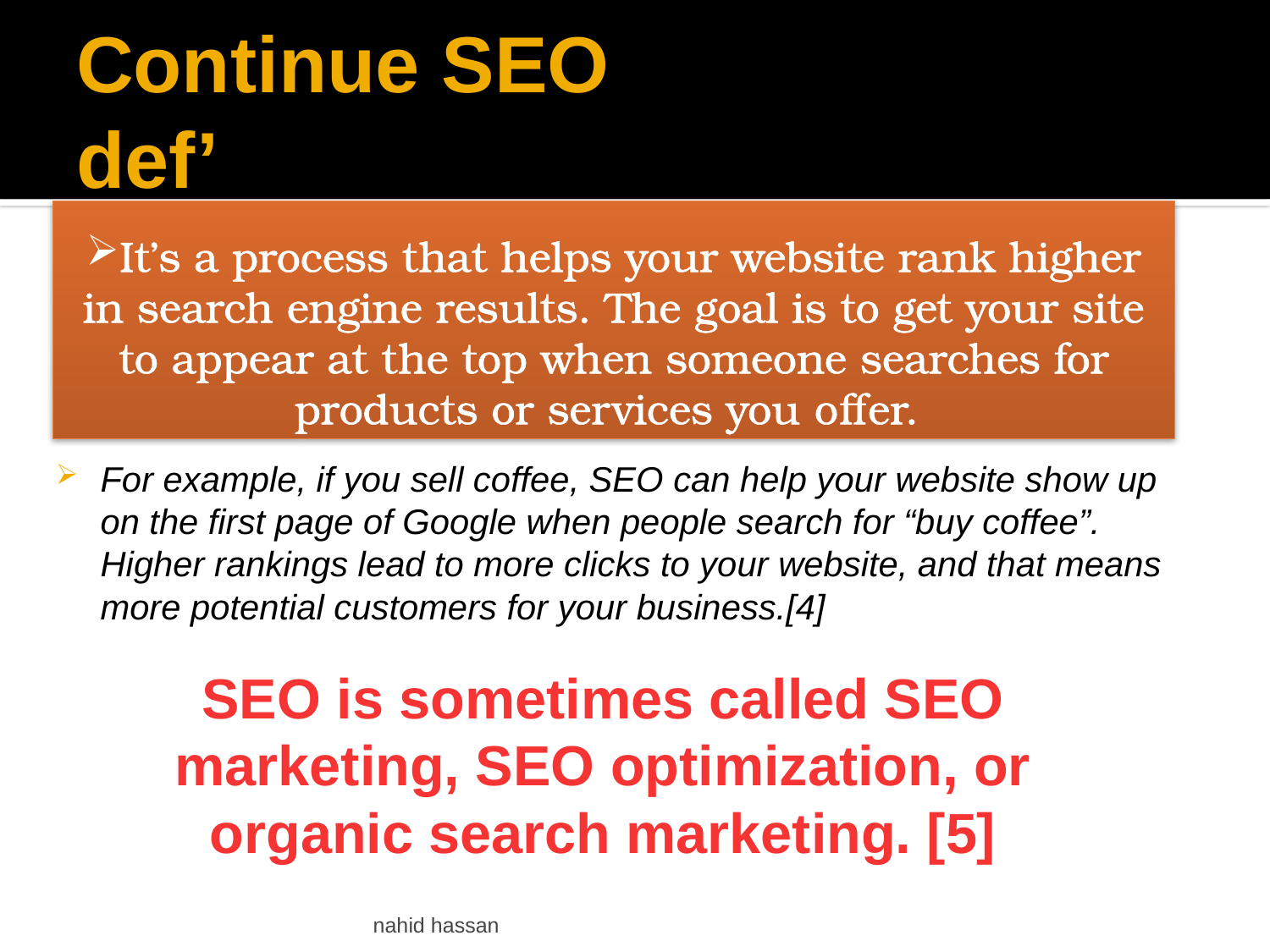

# Continue SEO				 def’

It’s a process that helps your website rank higher in search engine results. The goal is to get your site to appear at the top when someone searches for products or services you offer.

For example, if you sell coffee, SEO can help your website show up on the first page of Google when people search for “buy coffee”. Higher rankings lead to more clicks to your website, and that means more potential customers for your business.[4]
SEO is sometimes called SEO marketing, SEO optimization, or organic search marketing. [5]
nahid hassan